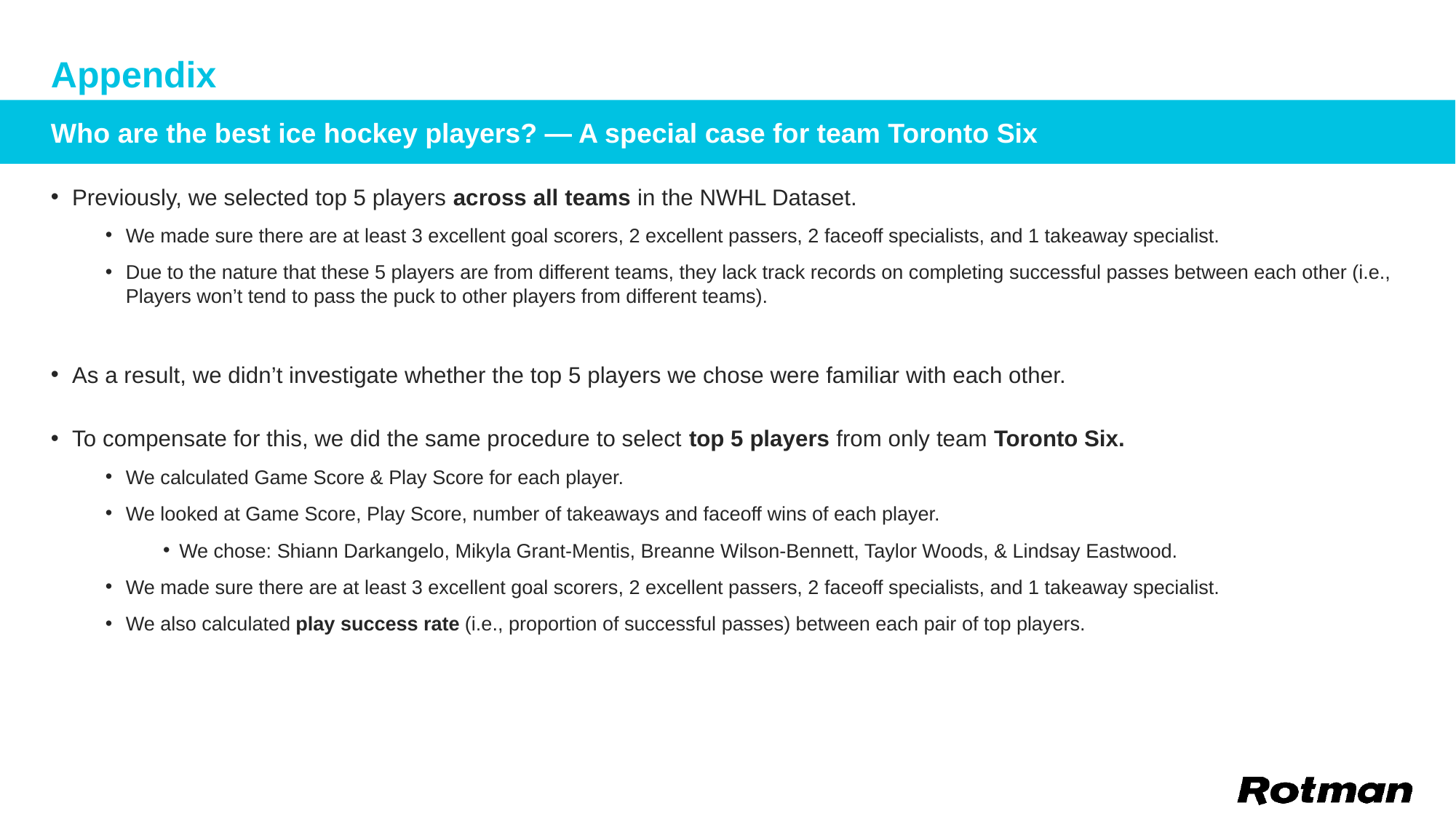

# Appendix
Who are the best ice hockey players? — A special case for team Toronto Six
Previously, we selected top 5 players across all teams in the NWHL Dataset.
We made sure there are at least 3 excellent goal scorers, 2 excellent passers, 2 faceoff specialists, and 1 takeaway specialist.
Due to the nature that these 5 players are from different teams, they lack track records on completing successful passes between each other (i.e., Players won’t tend to pass the puck to other players from different teams).

As a result, we didn’t investigate whether the top 5 players we chose were familiar with each other.

To compensate for this, we did the same procedure to select top 5 players from only team Toronto Six.
We calculated Game Score & Play Score for each player.
We looked at Game Score, Play Score, number of takeaways and faceoff wins of each player.
We chose: Shiann Darkangelo, Mikyla Grant-Mentis, Breanne Wilson-Bennett, Taylor Woods, & Lindsay Eastwood.
We made sure there are at least 3 excellent goal scorers, 2 excellent passers, 2 faceoff specialists, and 1 takeaway specialist.
We also calculated play success rate (i.e., proportion of successful passes) between each pair of top players.